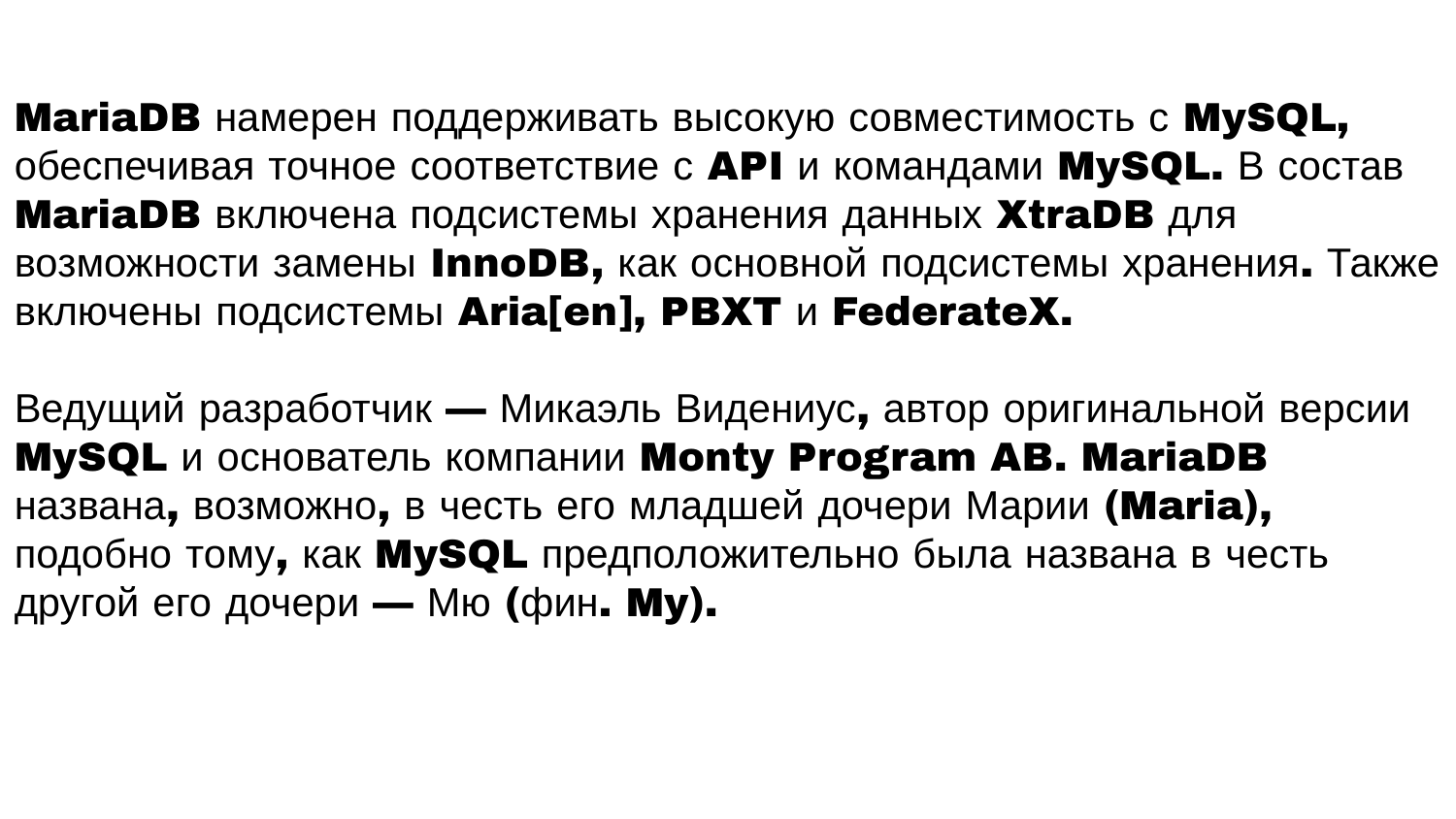

MariaDB намерен поддерживать высокую совместимость с MySQL, обеспечивая точное соответствие с API и командами MySQL. В состав MariaDB включена подсистемы хранения данных XtraDB для возможности замены InnoDB, как основной подсистемы хранения. Также включены подсистемы Aria[en], PBXT и FederateX.

Ведущий разработчик — Микаэль Видениус, автор оригинальной версии MySQL и основатель компании Monty Program AB. MariaDB названа, возможно, в честь его младшей дочери Марии (Maria), подобно тому, как MySQL предположительно была названа в честь другой его дочери — Мю (фин. My).